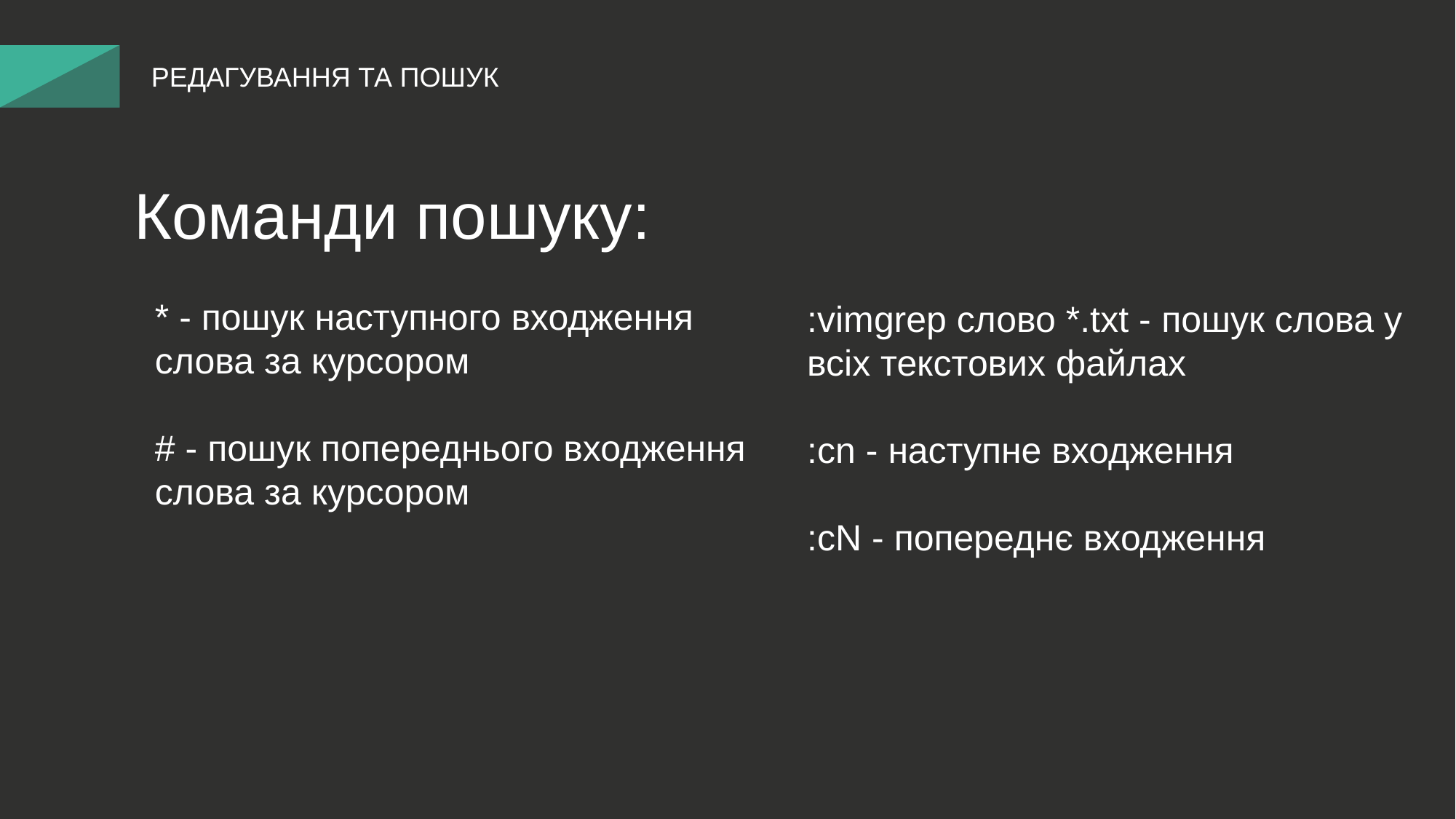

РЕДАГУВАННЯ ТА ПОШУК
Команди пошуку:
* - пошук наступного входження слова за курсором

# - пошук попереднього входження слова за курсором

:vimgrep слово *.txt - пошук слова у всіх текстових файлах

:cn - наступне входження

:cN - попереднє входження